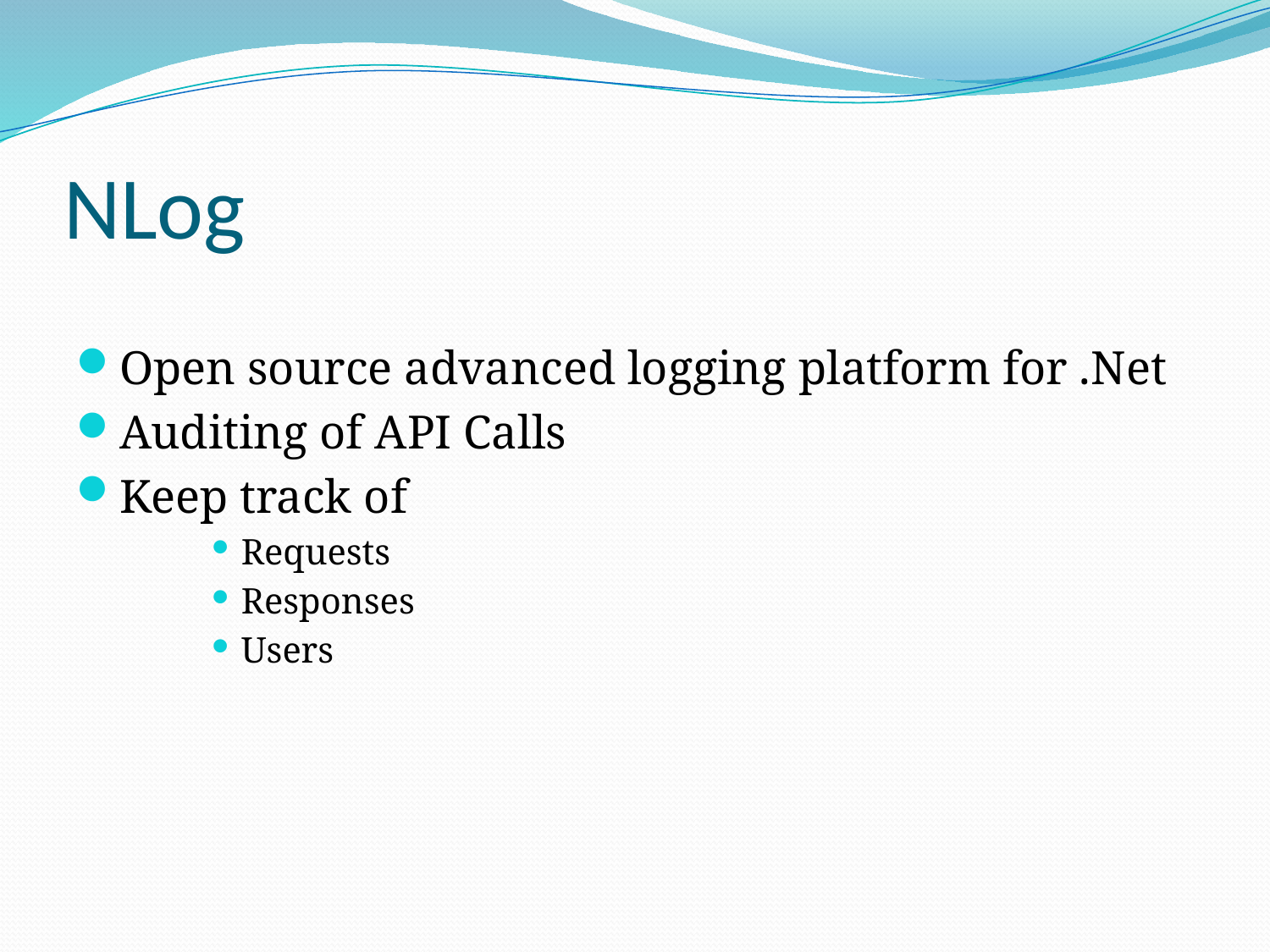

# NLog

Open source advanced logging platform for .Net
Auditing of API Calls
Keep track of
Requests
Responses
Users